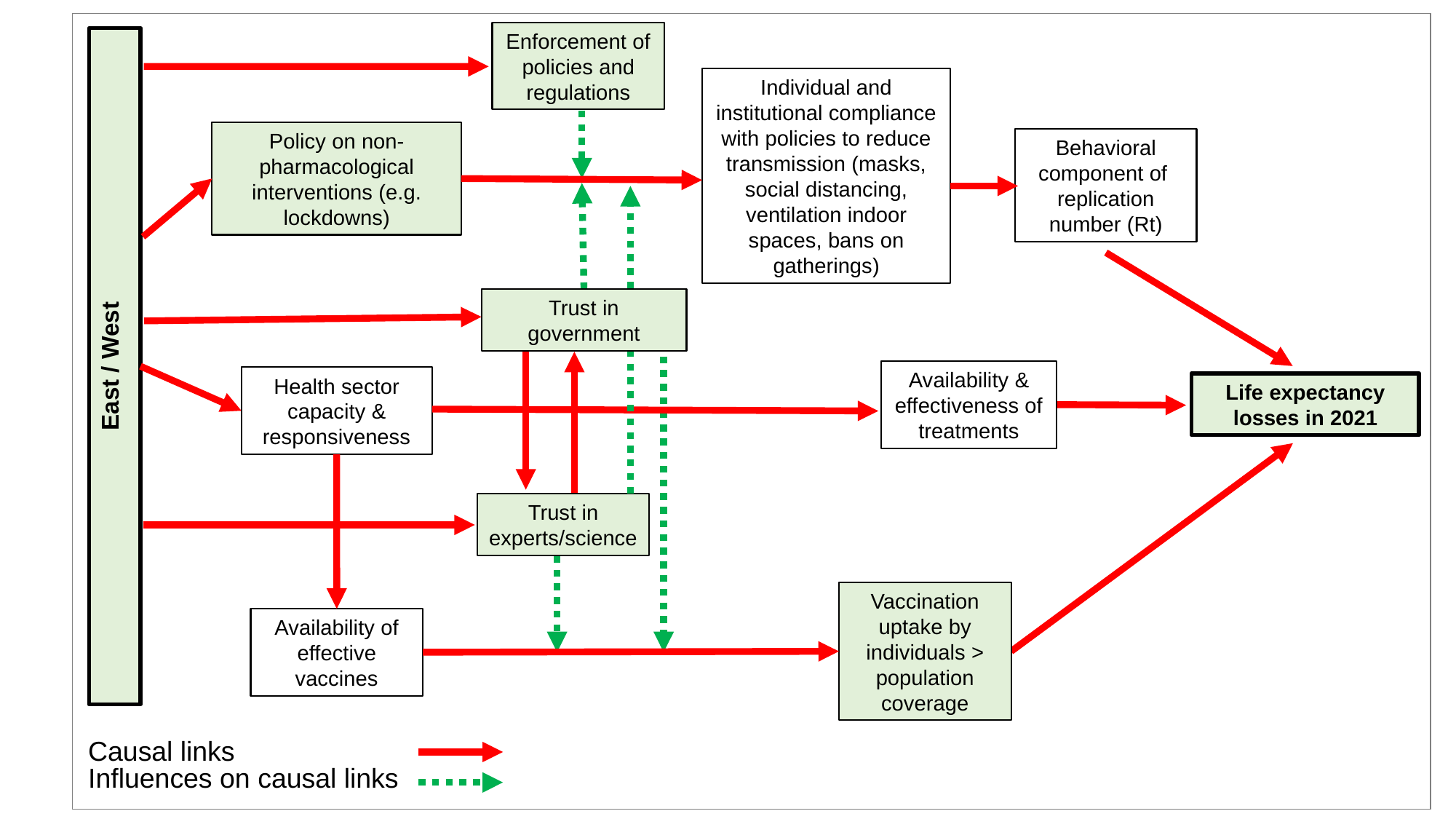

Enforcement of policies and regulations
East / West
Individual and institutional compliance with policies to reduce transmission (masks, social distancing, ventilation indoor spaces, bans on gatherings)
Policy on non-pharmacological interventions (e.g. lockdowns)
Behavioral component of  replication number (Rt)
Trust in government
Availability & effectiveness of treatments
Health sector capacity & responsiveness
Life expectancy losses in 2021
Trust in experts/science
Vaccination uptake by individuals > population coverage
Availability of effective vaccines
Causal links
Influences on causal links